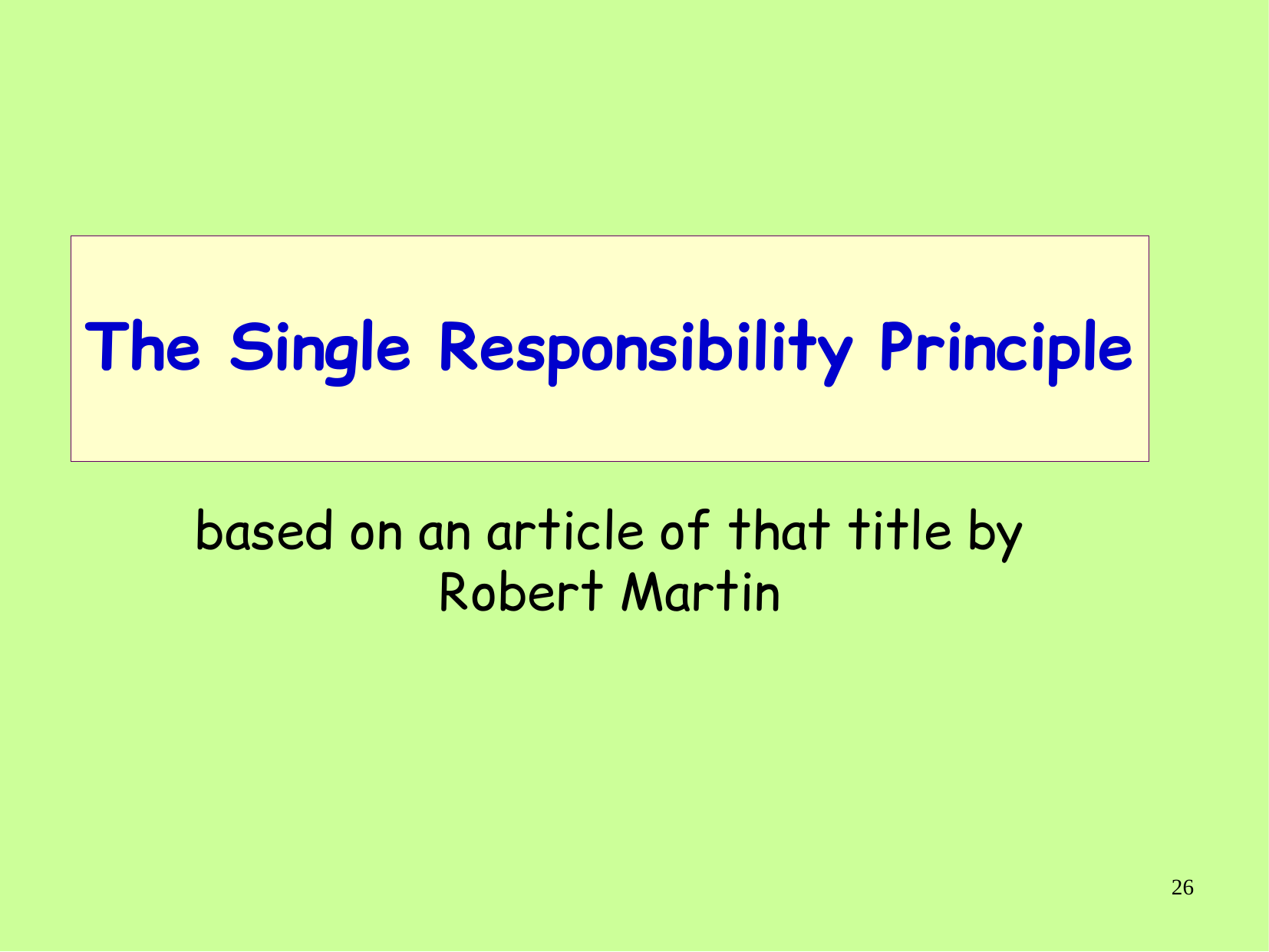

The Single Responsibility Principle

based on an article of that title by Robert Martin